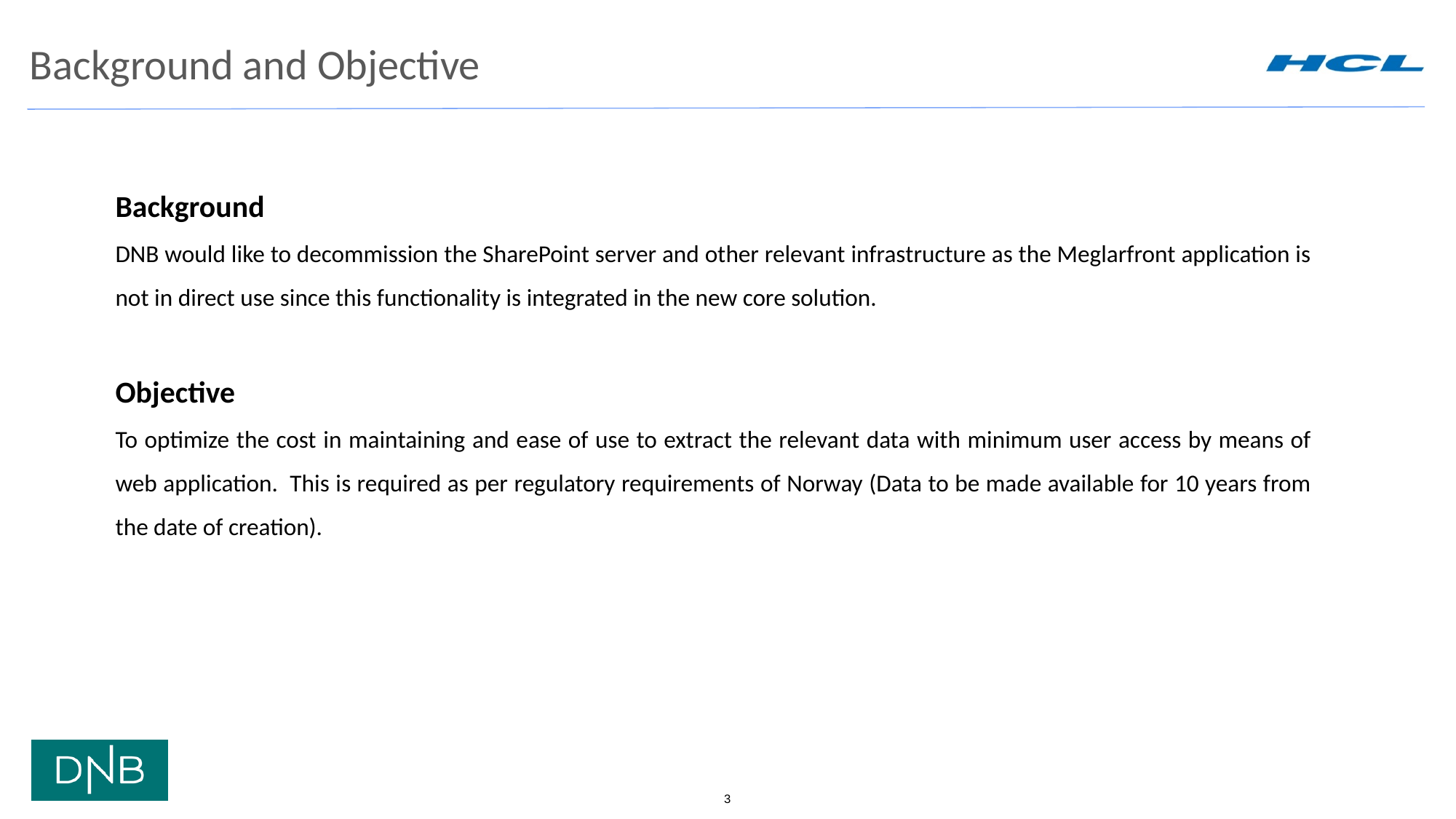

# Background and Objective

Background
DNB would like to decommission the SharePoint server and other relevant infrastructure as the Meglarfront application is not in direct use since this functionality is integrated in the new core solution.

Objective
To optimize the cost in maintaining and ease of use to extract the relevant data with minimum user access by means of web application.  This is required as per regulatory requirements of Norway (Data to be made available for 10 years from the date of creation).